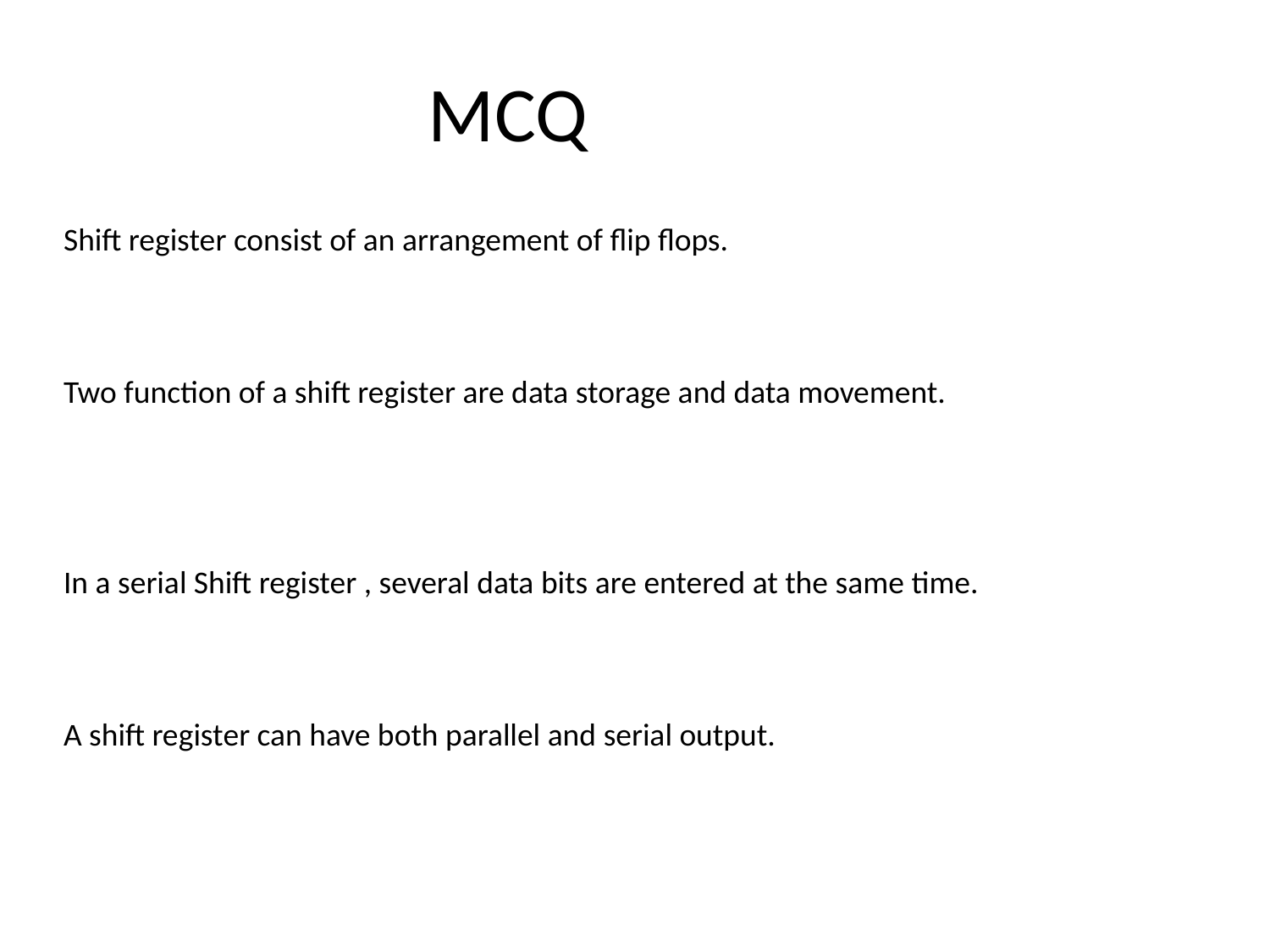

# MCQ
Shift register consist of an arrangement of flip flops.

Two function of a shift register are data storage and data movement.

In a serial Shift register , several data bits are entered at the same time.

A shift register can have both parallel and serial output.